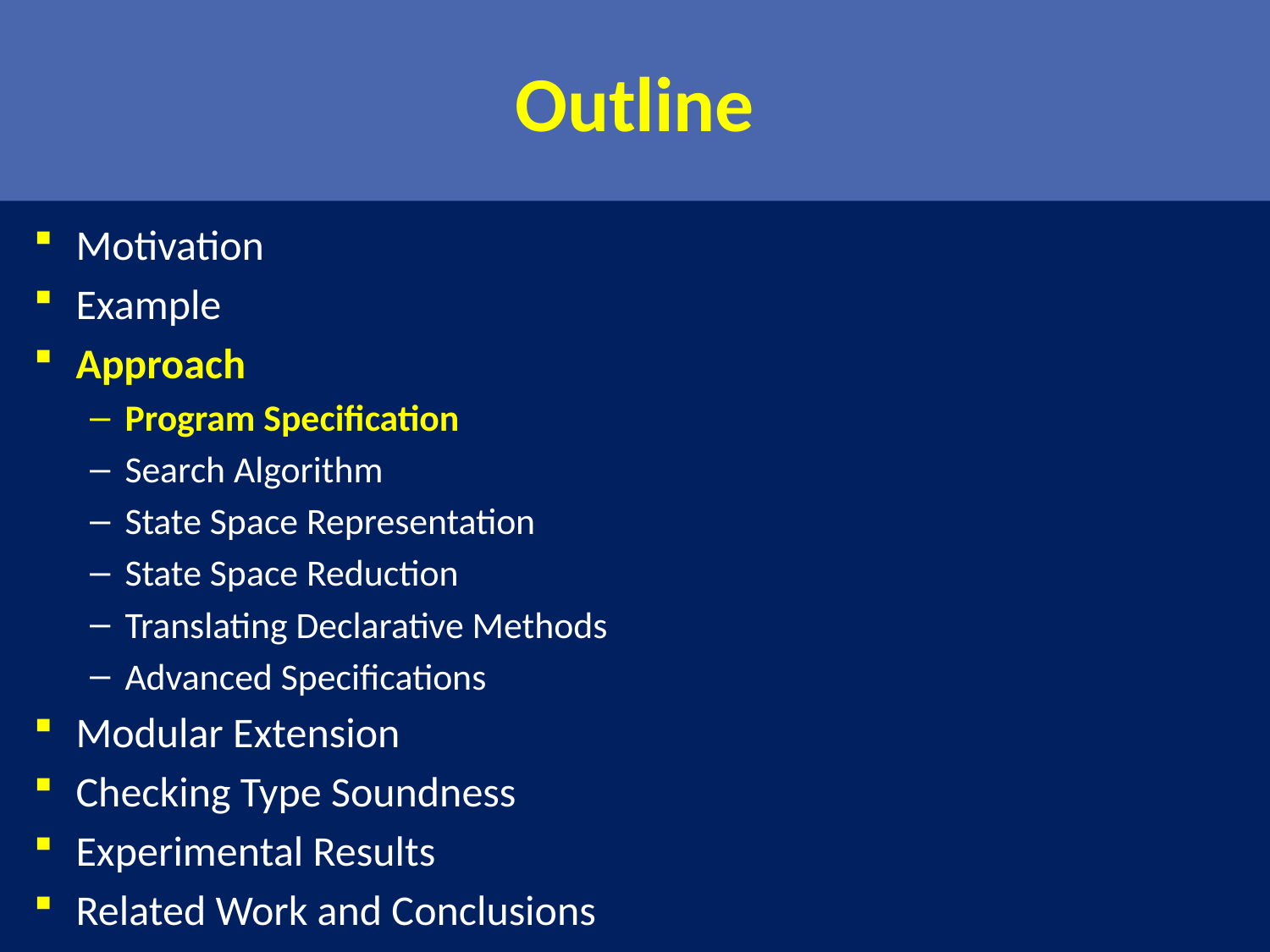

# Outline
Motivation
Example
Approach
Program Specification
Search Algorithm
State Space Representation
State Space Reduction
Translating Declarative Methods
Advanced Specifications
Modular Extension
Checking Type Soundness
Experimental Results
Related Work and Conclusions